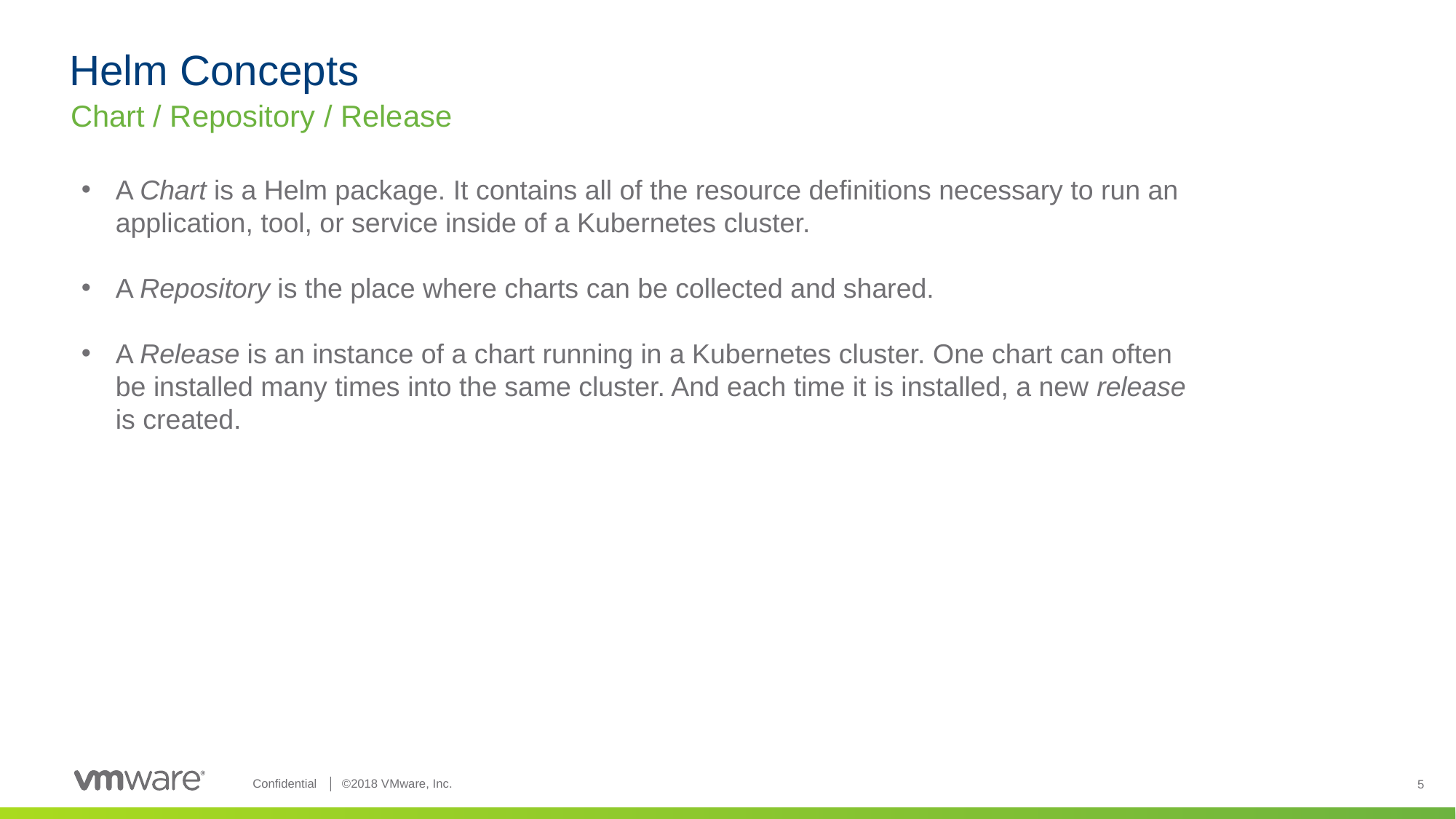

# Helm Concepts
Chart / Repository / Release
A Chart is a Helm package. It contains all of the resource definitions necessary to run an application, tool, or service inside of a Kubernetes cluster.

A Repository is the place where charts can be collected and shared.

A Release is an instance of a chart running in a Kubernetes cluster. One chart can often be installed many times into the same cluster. And each time it is installed, a new release is created.